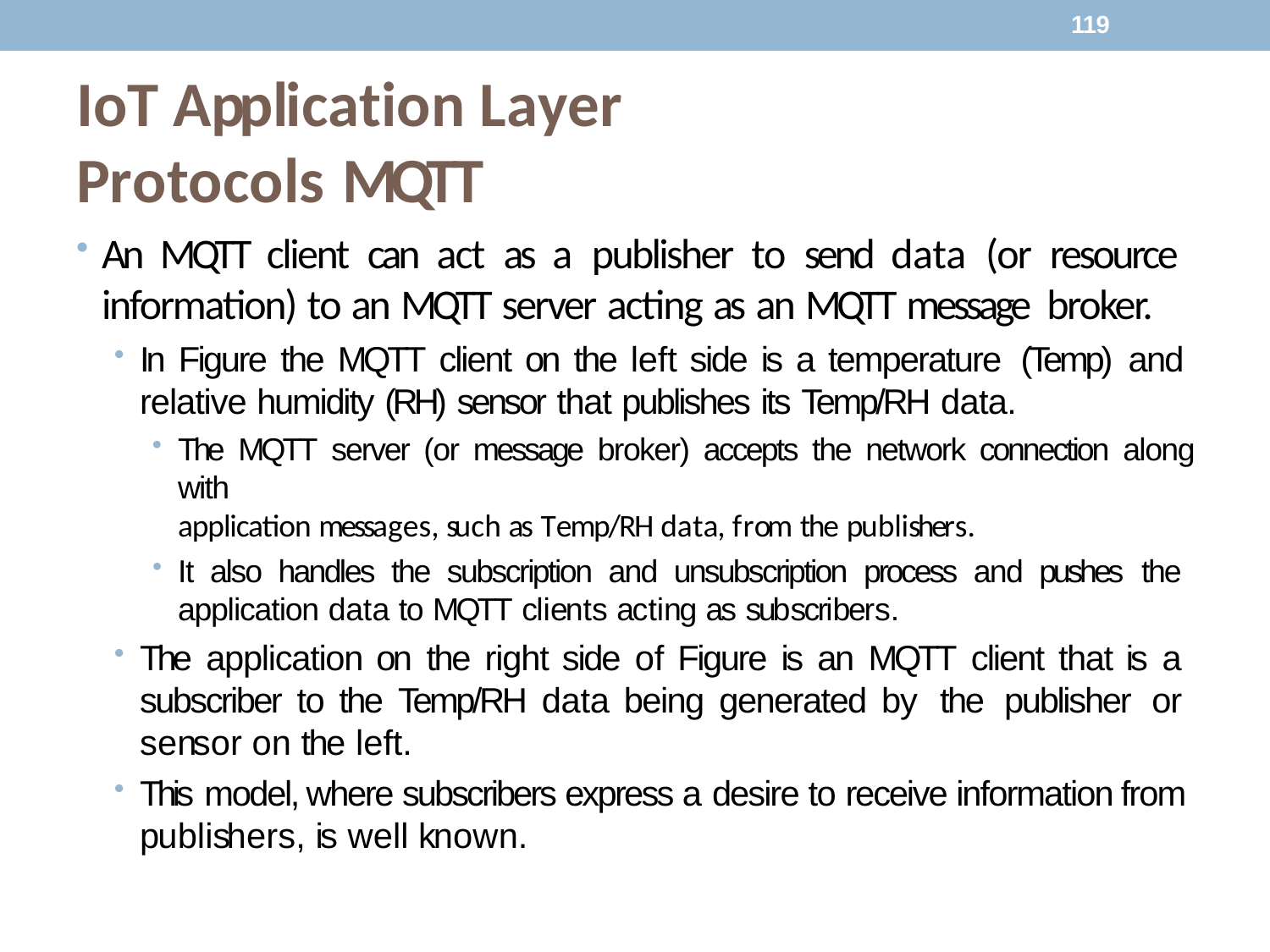

119
# IoT Application Layer Protocols  MQTT
An MQTT client can act as a publisher to send data (or resource  information) to an MQTT server acting as an MQTT message  broker.
In Figure the MQTT client on the left side is a temperature (Temp) and  relative humidity (RH) sensor that publishes its Temp/RH data.
The MQTT server (or message broker) accepts the network connection along with
application messages, such as Temp/RH data, from the publishers.
It also handles the subscription and unsubscription process and pushes the  application data to MQTT clients acting as subscribers.
The application on the right side of Figure is an MQTT client that is a  subscriber to the Temp/RH data being generated by the publisher or  sensor on the left.
This model, where subscribers express a desire to receive information from  publishers, is well known.